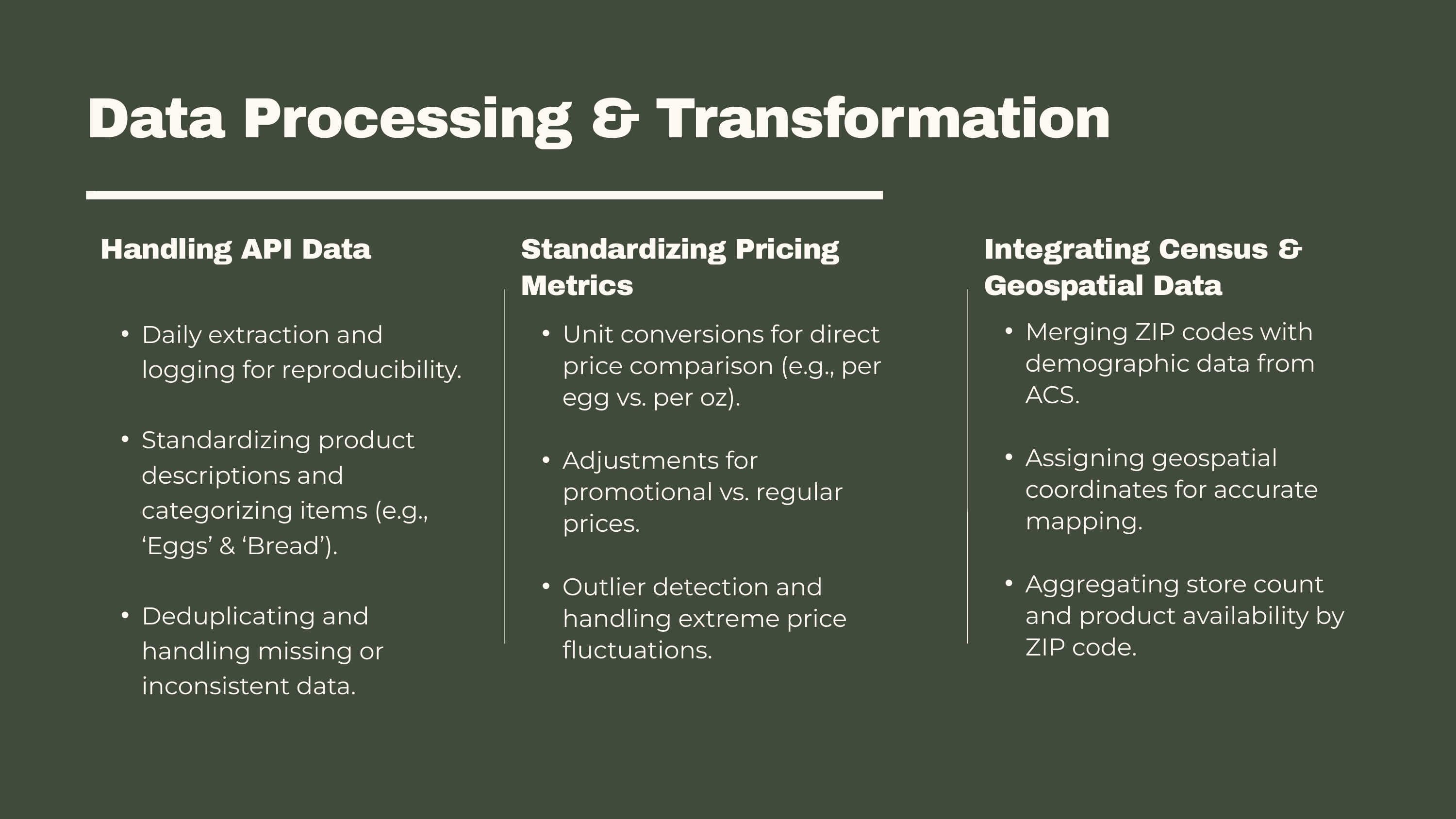

Data Processing & Transformation

Handling API Data

Daily extraction and logging for reproducibility.

Standardizing product descriptions and categorizing items (e.g., ‘Eggs’ & ‘Bread’).

Deduplicating and handling missing or inconsistent data.

Standardizing Pricing Metrics
Unit conversions for direct price comparison (e.g., per egg vs. per oz).

Adjustments for promotional vs. regular prices.

Outlier detection and handling extreme price fluctuations.

Integrating Census & Geospatial Data
Merging ZIP codes with demographic data from ACS.

Assigning geospatial coordinates for accurate mapping.

Aggregating store count and product availability by ZIP code.